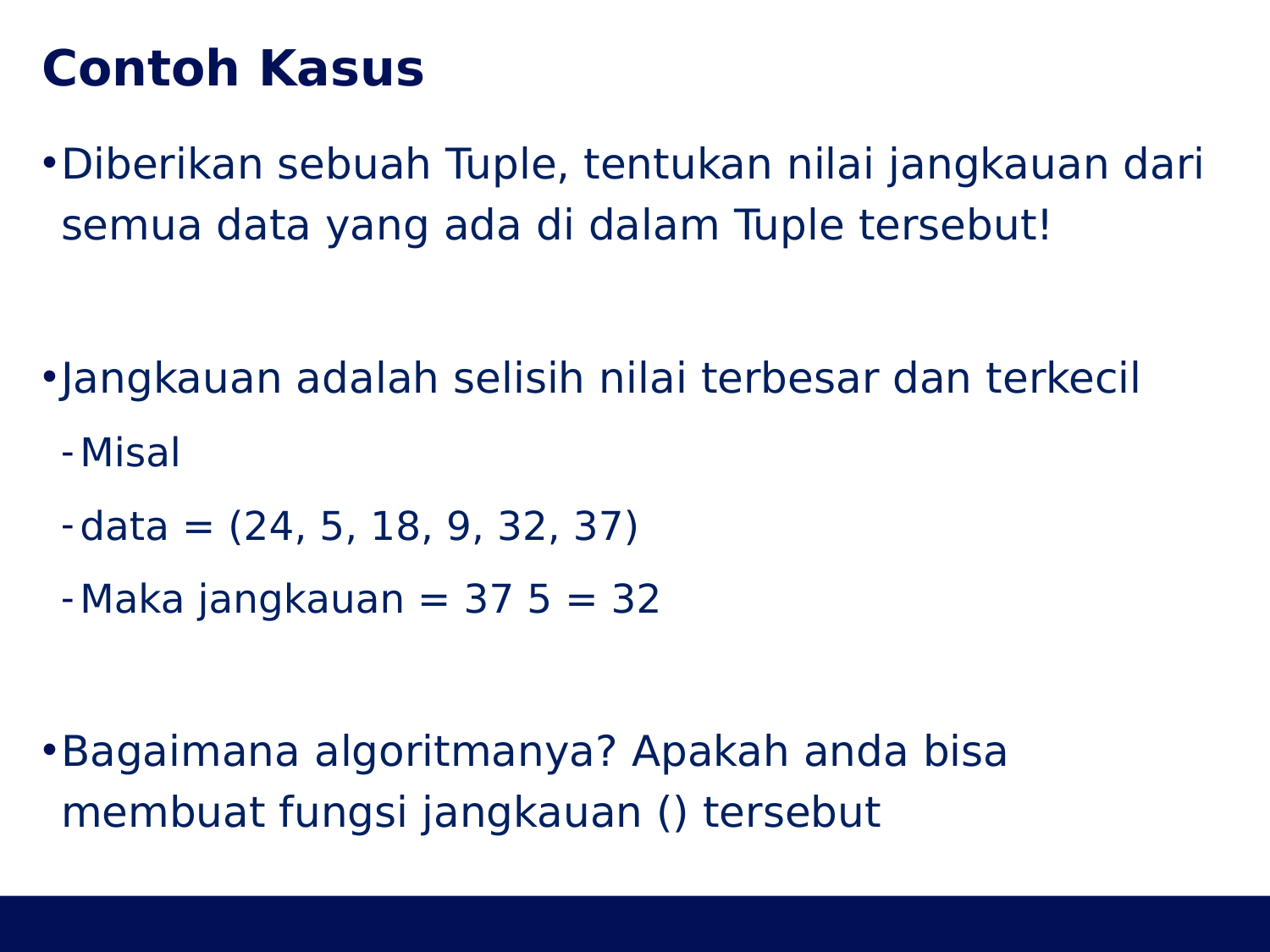

# Contoh Kasus
Diberikan sebuah Tuple, tentukan nilai jangkauan dari semua data yang ada di dalam Tuple tersebut!

Jangkauan adalah selisih nilai terbesar dan terkecil
Misal
data = (24, 5, 18, 9, 32, 37)
Maka jangkauan = 37 5 = 32

Bagaimana algoritmanya? Apakah anda bisa membuat fungsi jangkauan () tersebut